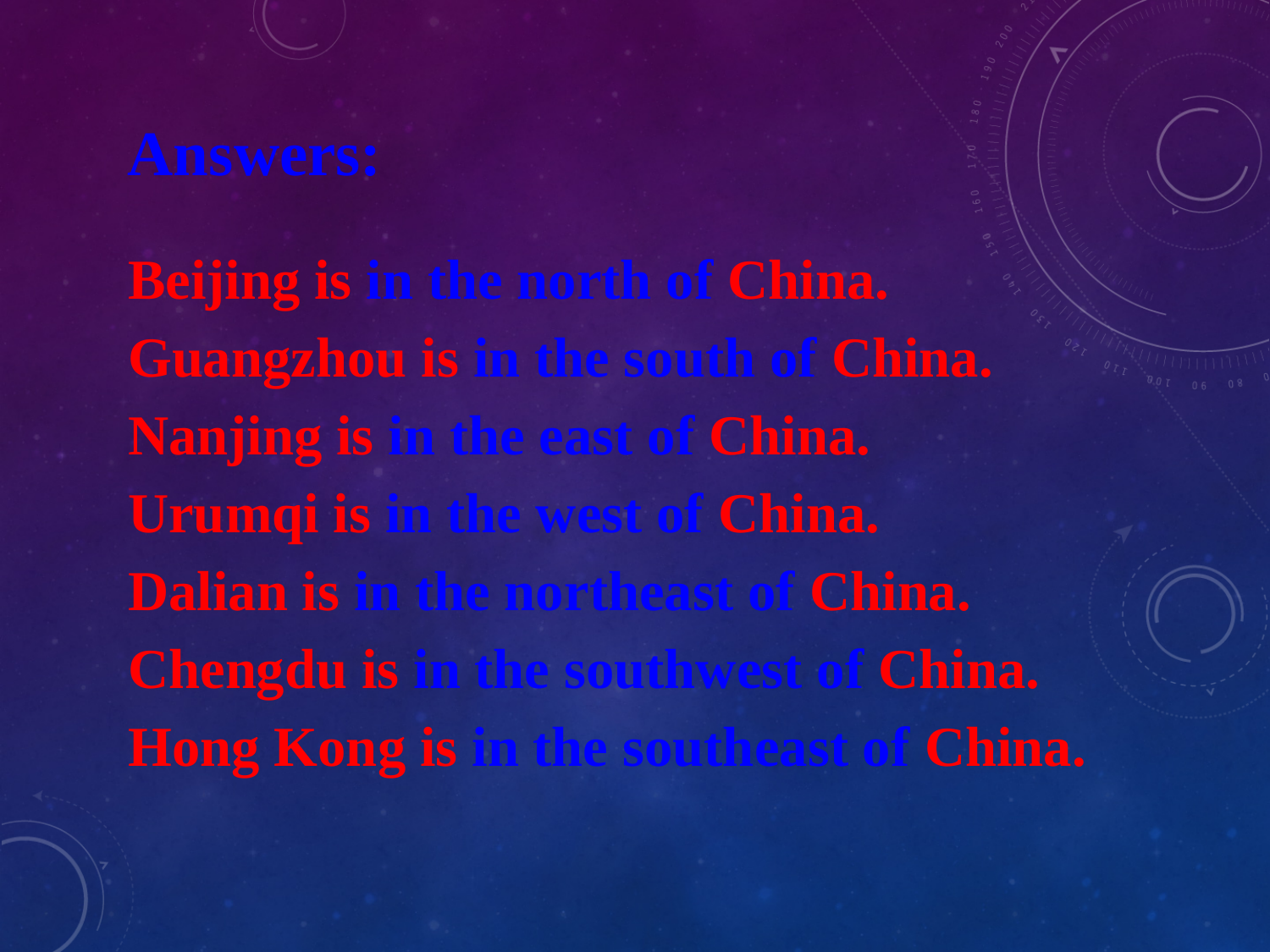

Answers:
Beijing is in the north of China.
Guangzhou is in the south of China.
Nanjing is in the east of China.
Urumqi is in the west of China.
Dalian is in the northeast of China.
Chengdu is in the southwest of China.
Hong Kong is in the southeast of China.